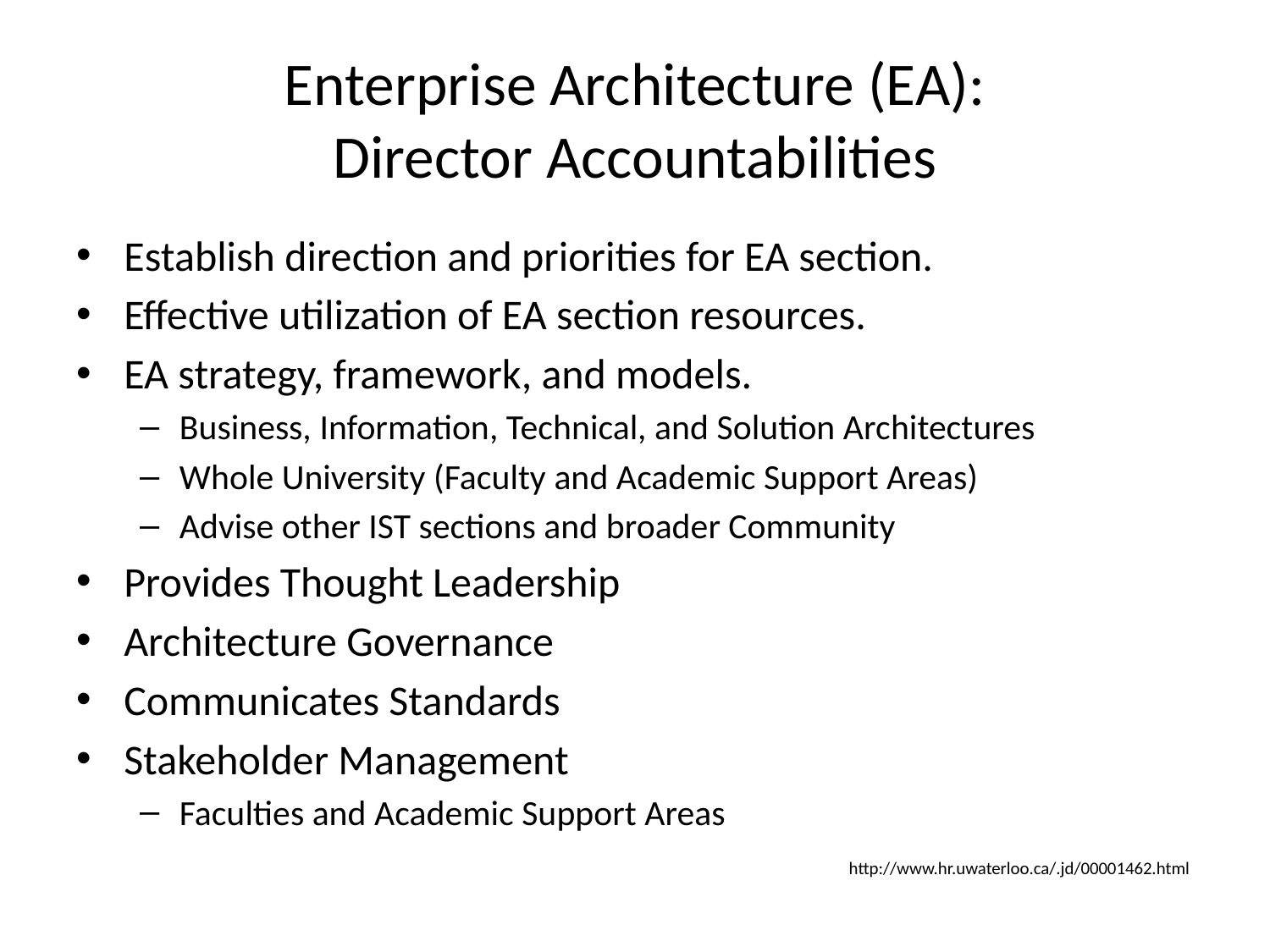

# Enterprise Architecture (EA): Director Accountabilities
Establish direction and priorities for EA section.
Effective utilization of EA section resources.
EA strategy, framework, and models.
Business, Information, Technical, and Solution Architectures
Whole University (Faculty and Academic Support Areas)
Advise other IST sections and broader Community
Provides Thought Leadership
Architecture Governance
Communicates Standards
Stakeholder Management
Faculties and Academic Support Areas
http://www.hr.uwaterloo.ca/.jd/00001462.html